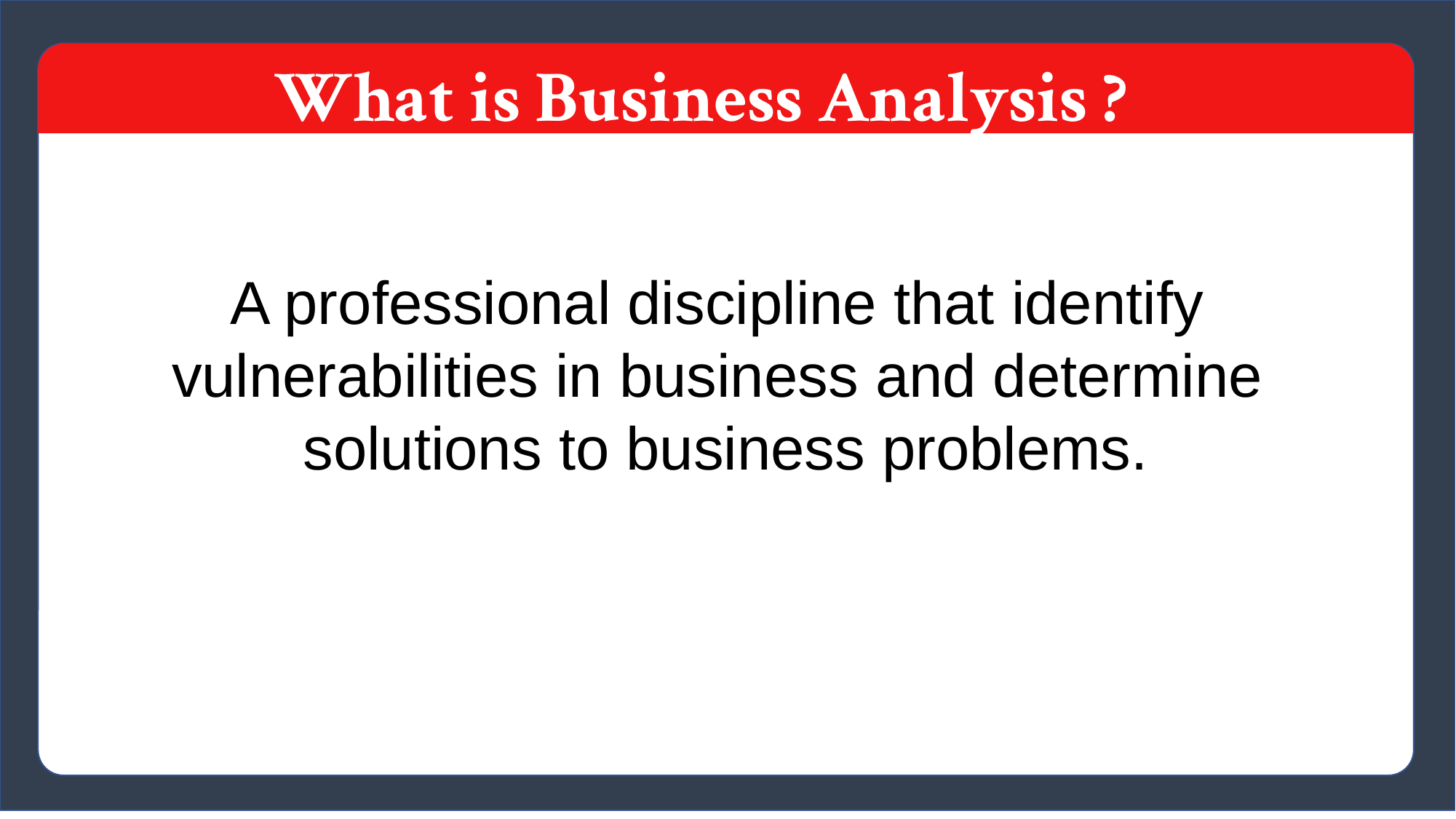

A professional discipline that identify
vulnerabilities in business and determine
solutions to business problems.

		What is Business Analysis ?
#